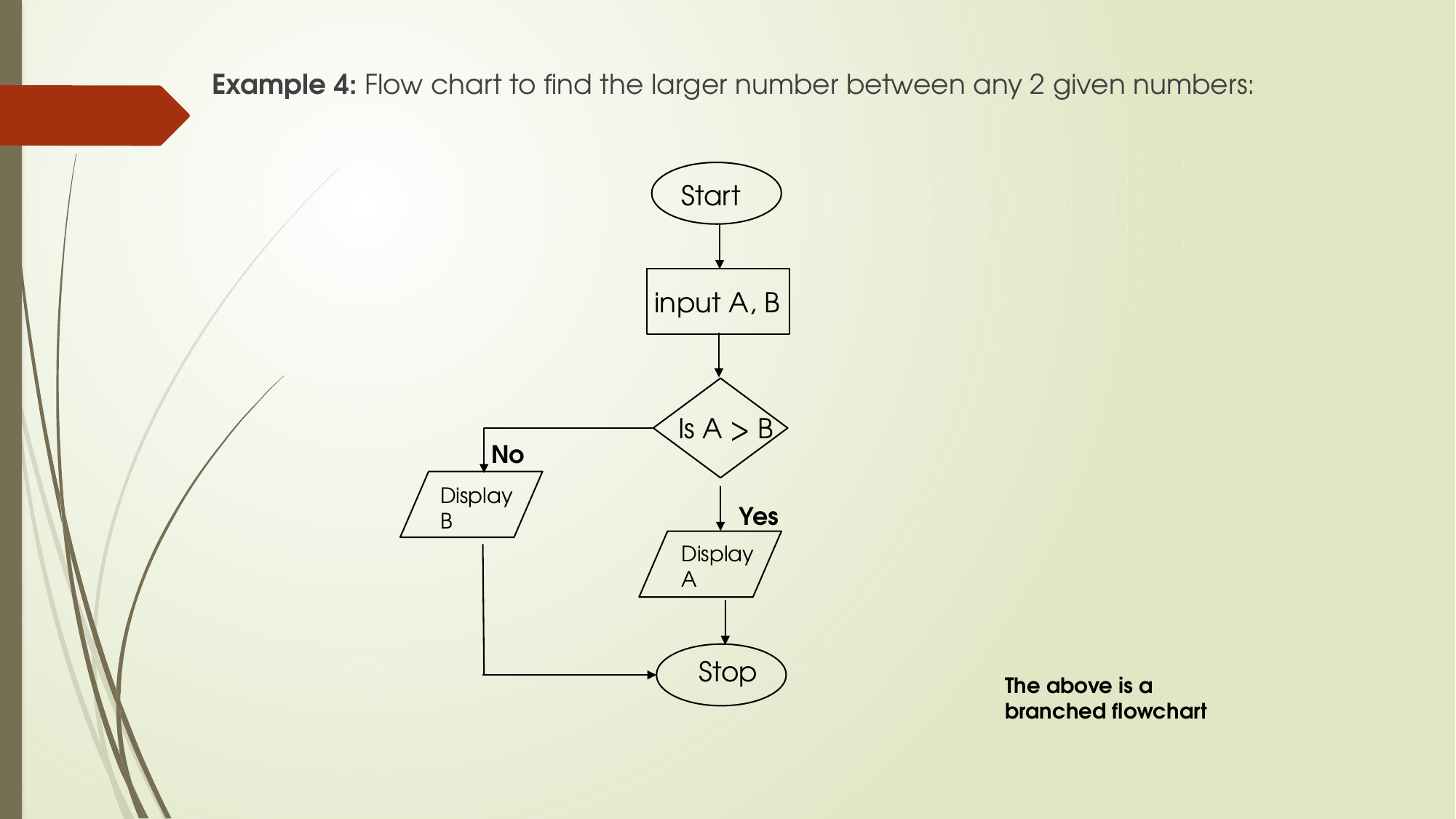

Example 4: Flow chart to find the larger number between any 2 given numbers:

#

Start

input A, B

Is A > B
No

Display
B
Yes

Display
A

Stop
The above is a branched flowchart